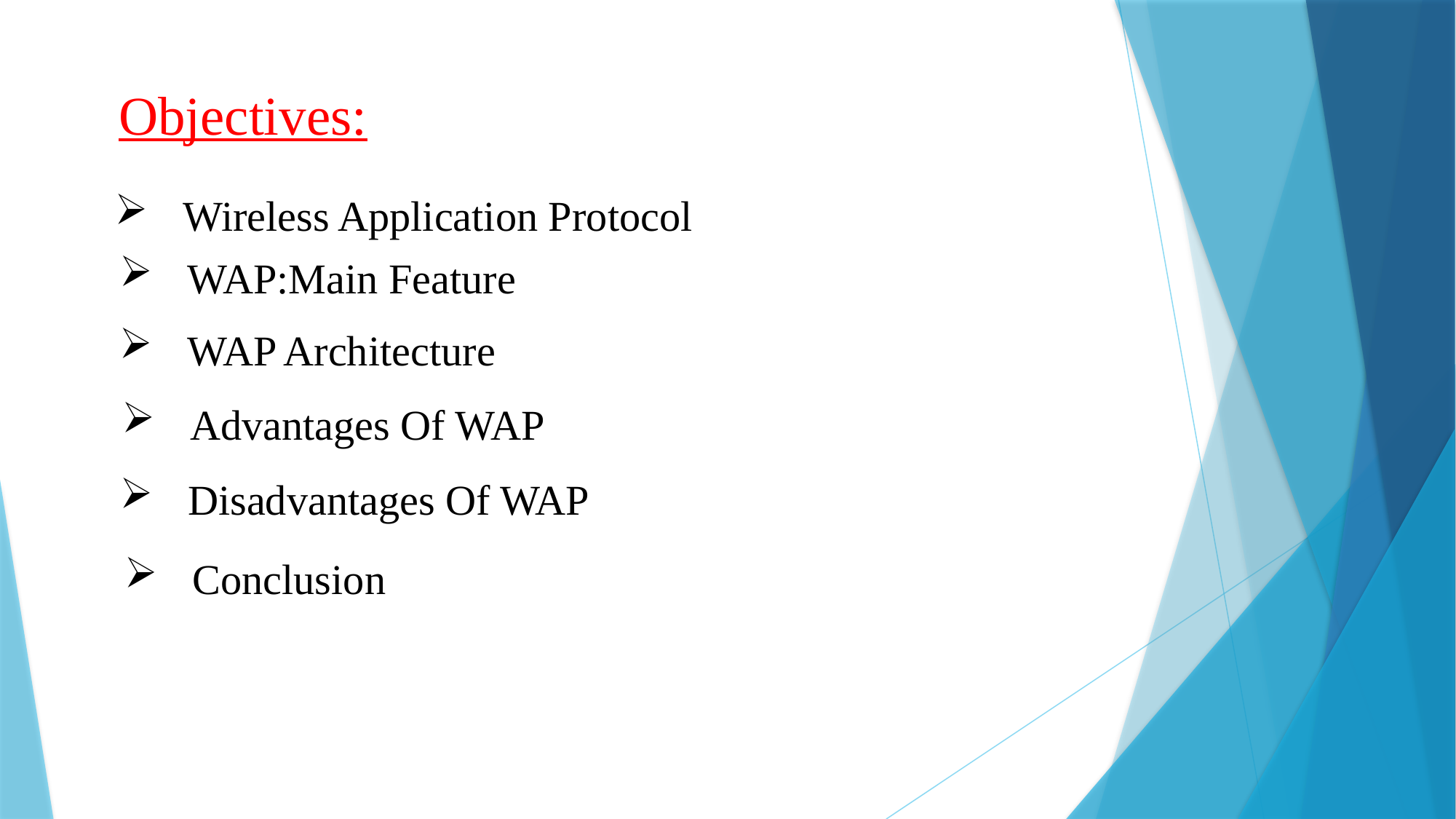

Objectives:
Wireless Application Protocol
WAP:Main Feature
WAP Architecture
Advantages Of WAP
Disadvantages Of WAP
Conclusion